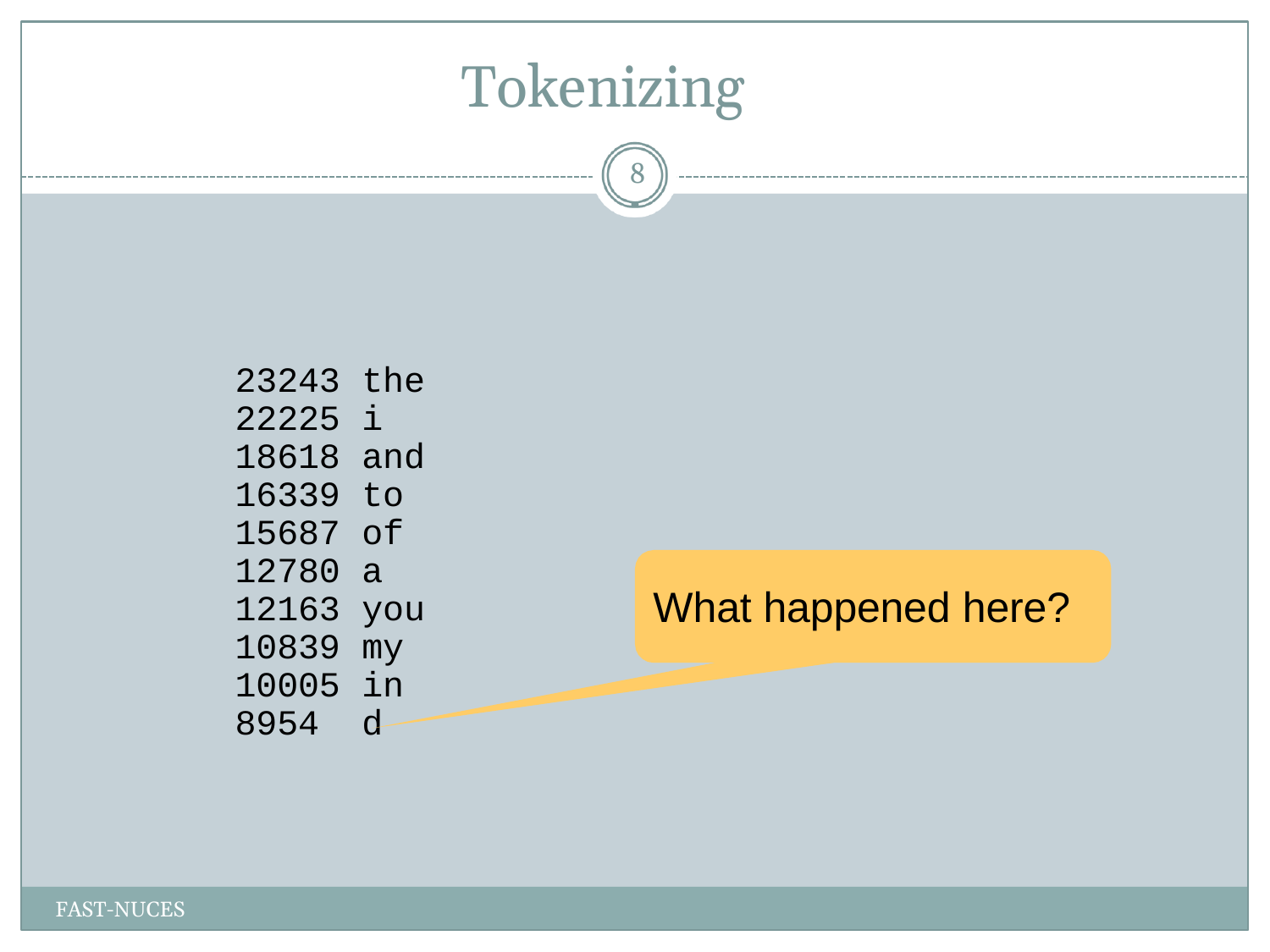

# Tokenizing
8
| 23243 | the |
| --- | --- |
| 22225 | i |
| 18618 | and |
| 16339 | to |
| 15687 | of |
| 12780 | a |
| 12163 | you |
| 10839 | my |
| 10005 | in |
| 8954 | d |

What happened here?
FAST-NUCES